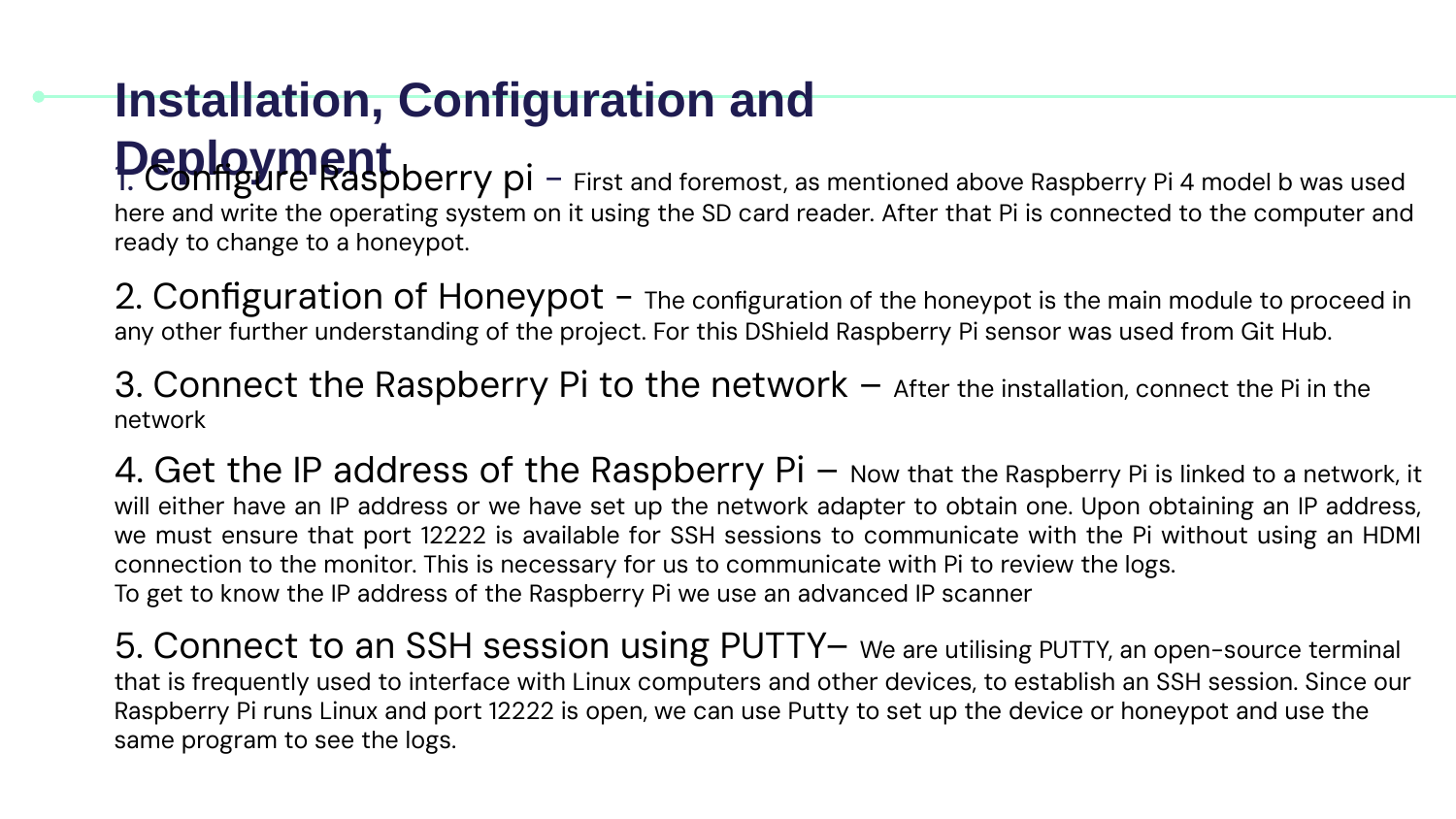

# Installation, Configuration and Deployment
1. Configure Raspberry pi - First and foremost, as mentioned above Raspberry Pi 4 model b was used here and write the operating system on it using the SD card reader. After that Pi is connected to the computer and ready to change to a honeypot.
2. Configuration of Honeypot - The configuration of the honeypot is the main module to proceed in any other further understanding of the project. For this DShield Raspberry Pi sensor was used from Git Hub.
3. Connect the Raspberry Pi to the network – After the installation, connect the Pi in the network
4. Get the IP address of the Raspberry Pi – Now that the Raspberry Pi is linked to a network, it will either have an IP address or we have set up the network adapter to obtain one. Upon obtaining an IP address, we must ensure that port 12222 is available for SSH sessions to communicate with the Pi without using an HDMI connection to the monitor. This is necessary for us to communicate with Pi to review the logs.
To get to know the IP address of the Raspberry Pi we use an advanced IP scanner

5. Connect to an SSH session using PUTTY– We are utilising PUTTY, an open-source terminal that is frequently used to interface with Linux computers and other devices, to establish an SSH session. Since our Raspberry Pi runs Linux and port 12222 is open, we can use Putty to set up the device or honeypot and use the same program to see the logs.